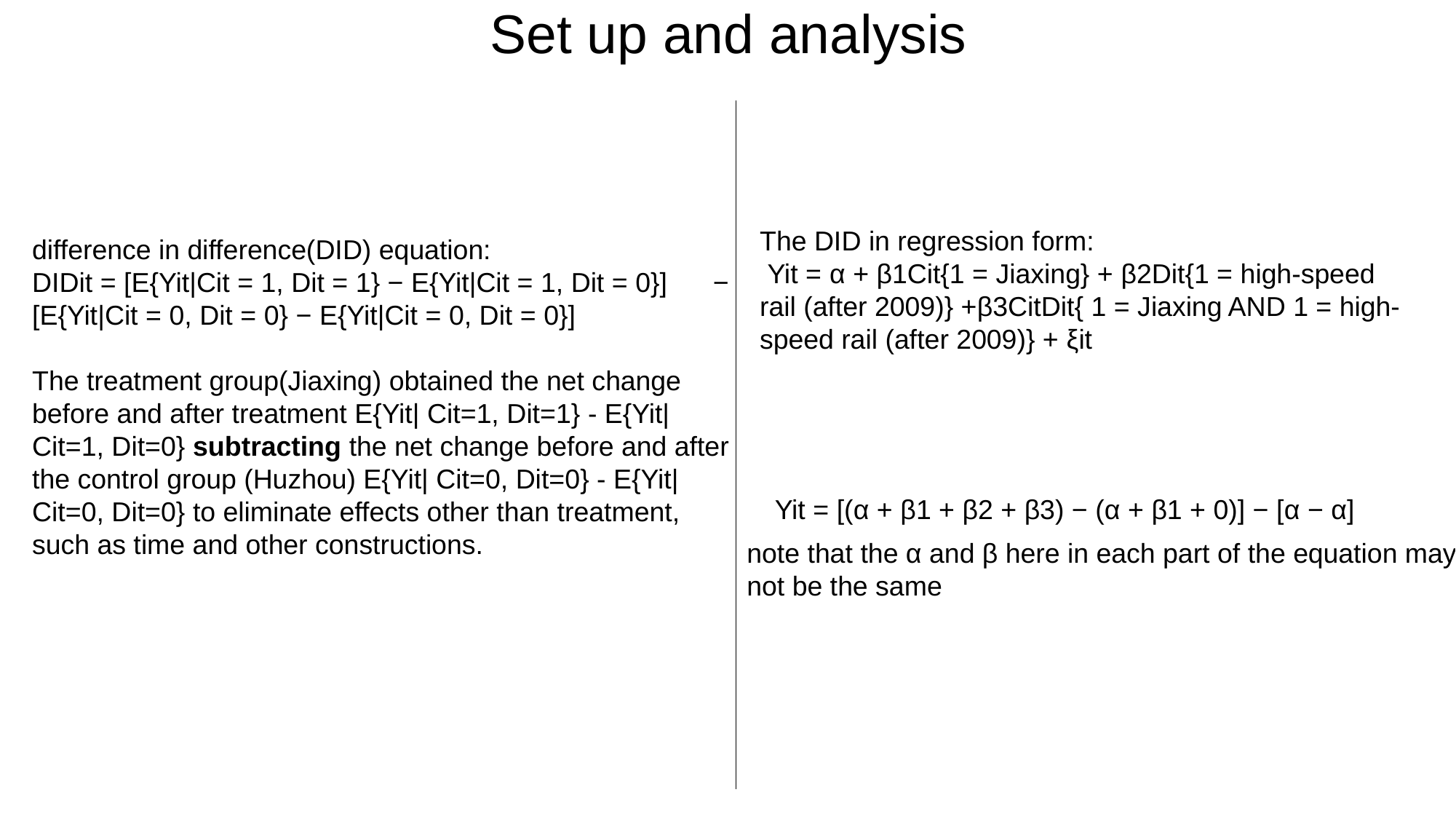

# Set up and analysis
The DID in regression form:
 Yit = α + β1Cit{1 = Jiaxing} + β2Dit{1 = high-speed rail (after 2009)} +β3CitDit{ 1 = Jiaxing AND 1 = high-speed rail (after 2009)} + ξit
difference in difference(DID) equation:
DIDit = [E{Yit|Cit = 1, Dit = 1} − E{Yit|Cit = 1, Dit = 0}]      −[E{Yit|Cit = 0, Dit = 0} − E{Yit|Cit = 0, Dit = 0}]

The treatment group(Jiaxing) obtained the net change before and after treatment E{Yit| Cit=1, Dit=1} - E{Yit| Cit=1, Dit=0} subtracting the net change before and after the control group (Huzhou) E{Yit| Cit=0, Dit=0} - E{Yit| Cit=0, Dit=0} to eliminate effects other than treatment, such as time and other constructions.
Yit = [(α + β1 + β2 + β3) − (α + β1 + 0)] − [α − α]
note that the α and β here in each part of the equation may not be the same